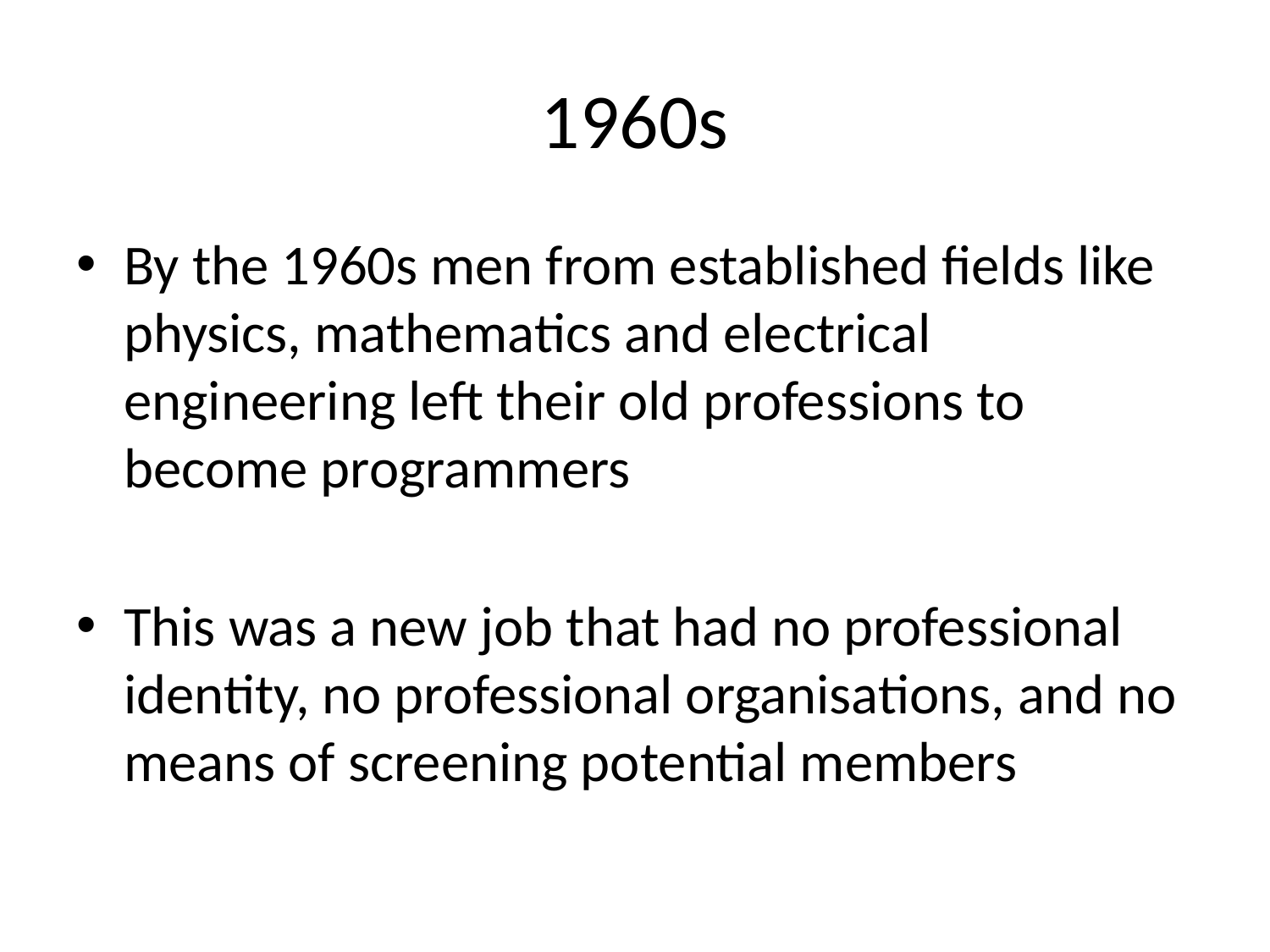

# 1960s
By the 1960s men from established fields like physics, mathematics and electrical engineering left their old professions to become programmers

This was a new job that had no professional identity, no professional organisations, and no means of screening potential members